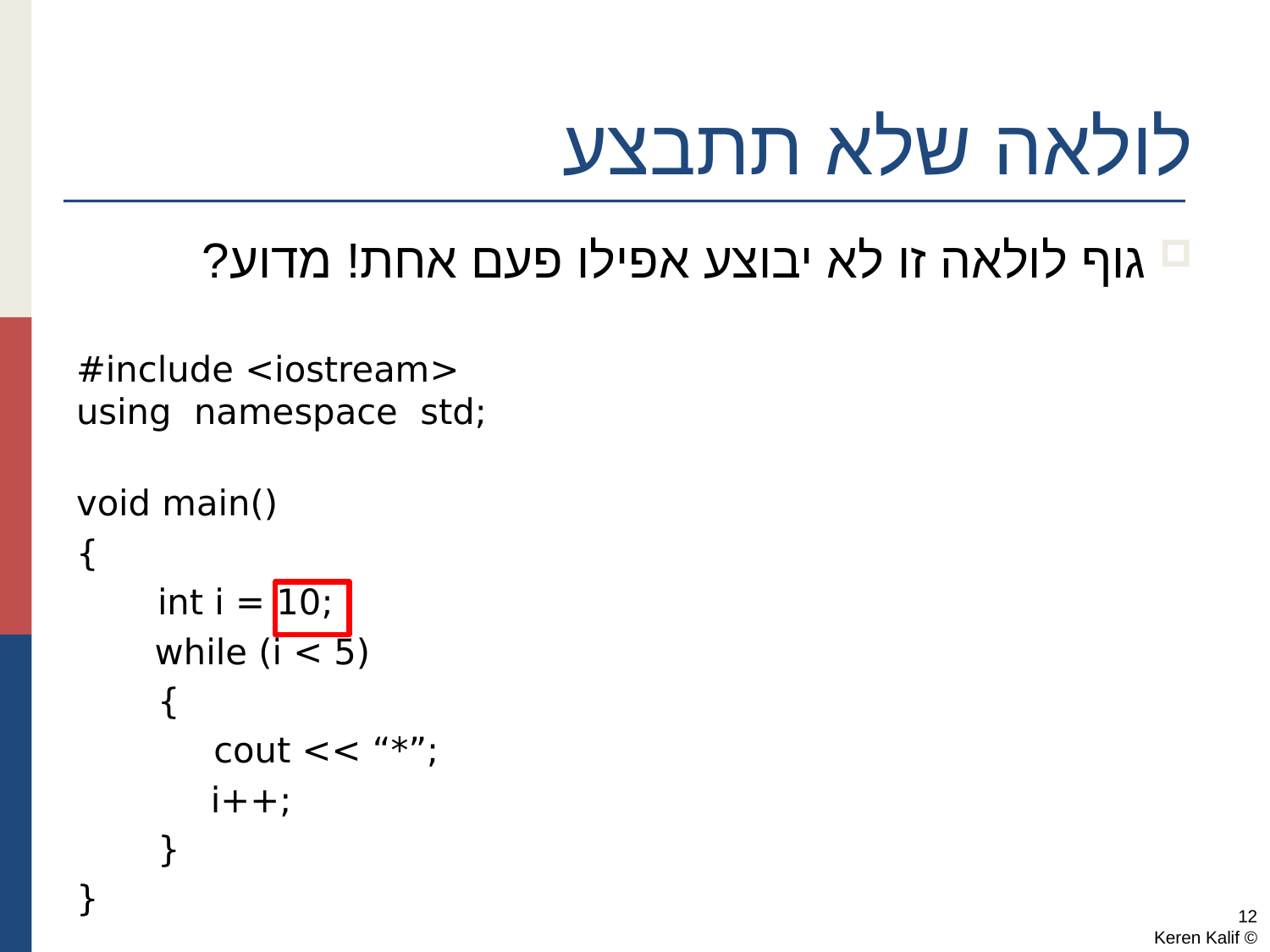

# לולאה שלא תתבצע
גוף לולאה זו לא יבוצע אפילו פעם אחת! מדוע?

#include <iostream>
using  namespace  std;

void main()
{
	   int i = 10;
       while (i < 5)
	   {
	        cout << “*”;
            i++;
	   }
}